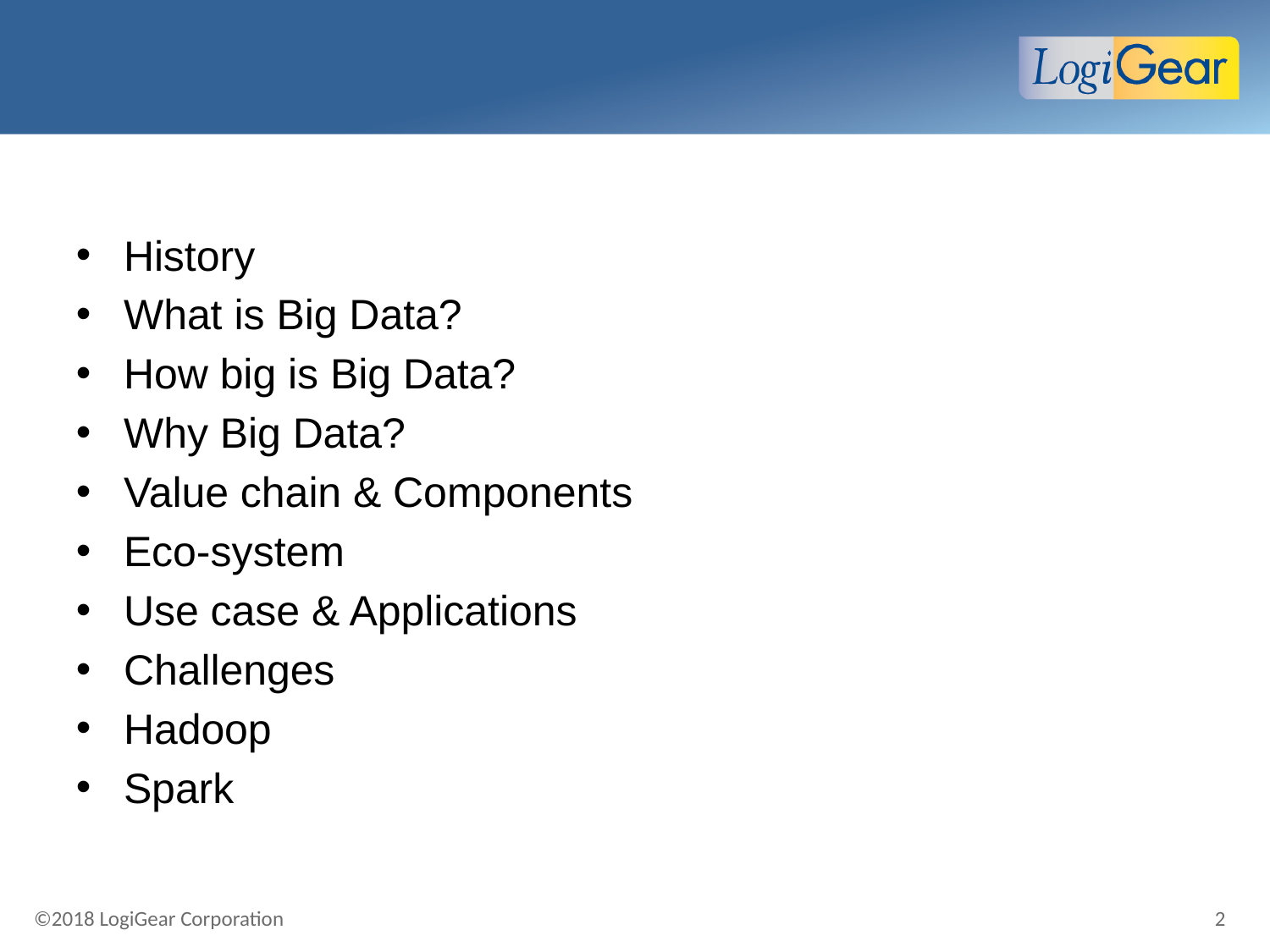

#
History
What is Big Data?
How big is Big Data?
Why Big Data?
Value chain & Components
Eco-system
Use case & Applications
Challenges
Hadoop
Spark
2
©2018 LogiGear Corporation